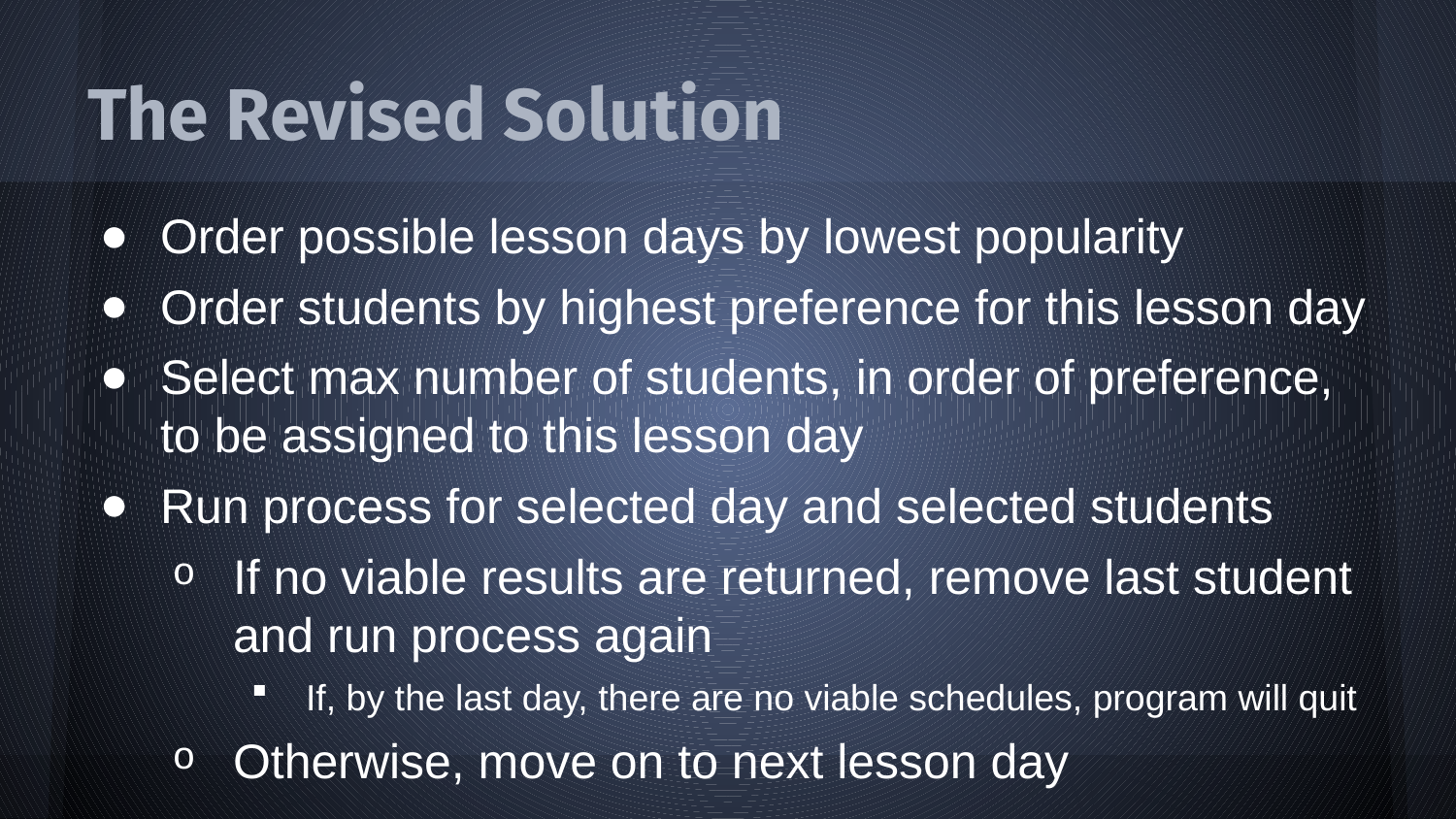

# The Revised Solution
Order possible lesson days by lowest popularity
Order students by highest preference for this lesson day
Select max number of students, in order of preference, to be assigned to this lesson day
Run process for selected day and selected students
If no viable results are returned, remove last student and run process again
If, by the last day, there are no viable schedules, program will quit
Otherwise, move on to next lesson day